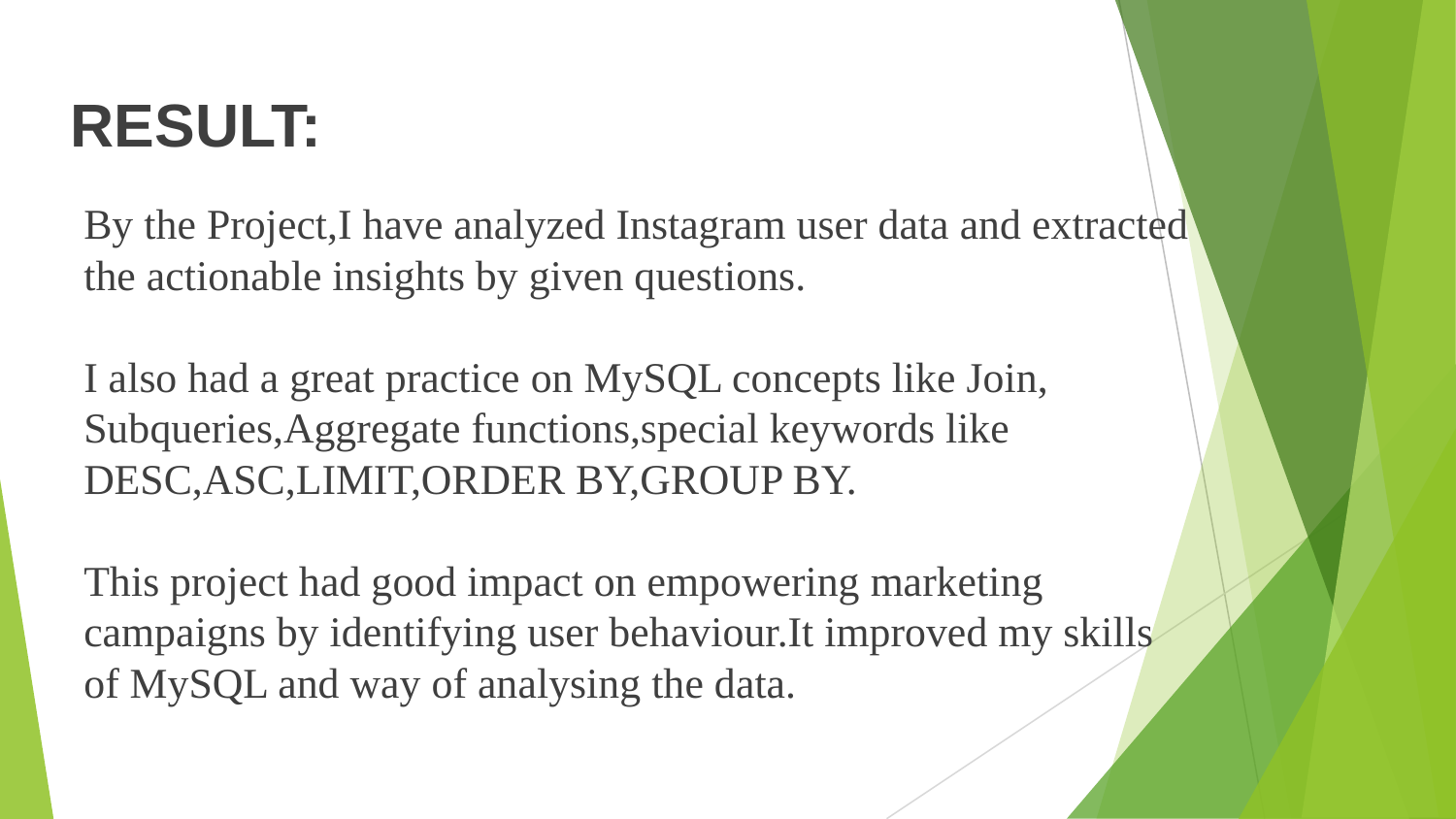

RESULT:
By the Project,I have analyzed Instagram user data and extracted the actionable insights by given questions.

I also had a great practice on MySQL concepts like Join, Subqueries,Aggregate functions,special keywords like DESC,ASC,LIMIT,ORDER BY,GROUP BY.

This project had good impact on empowering marketing campaigns by identifying user behaviour.It improved my skills of MySQL and way of analysing the data.